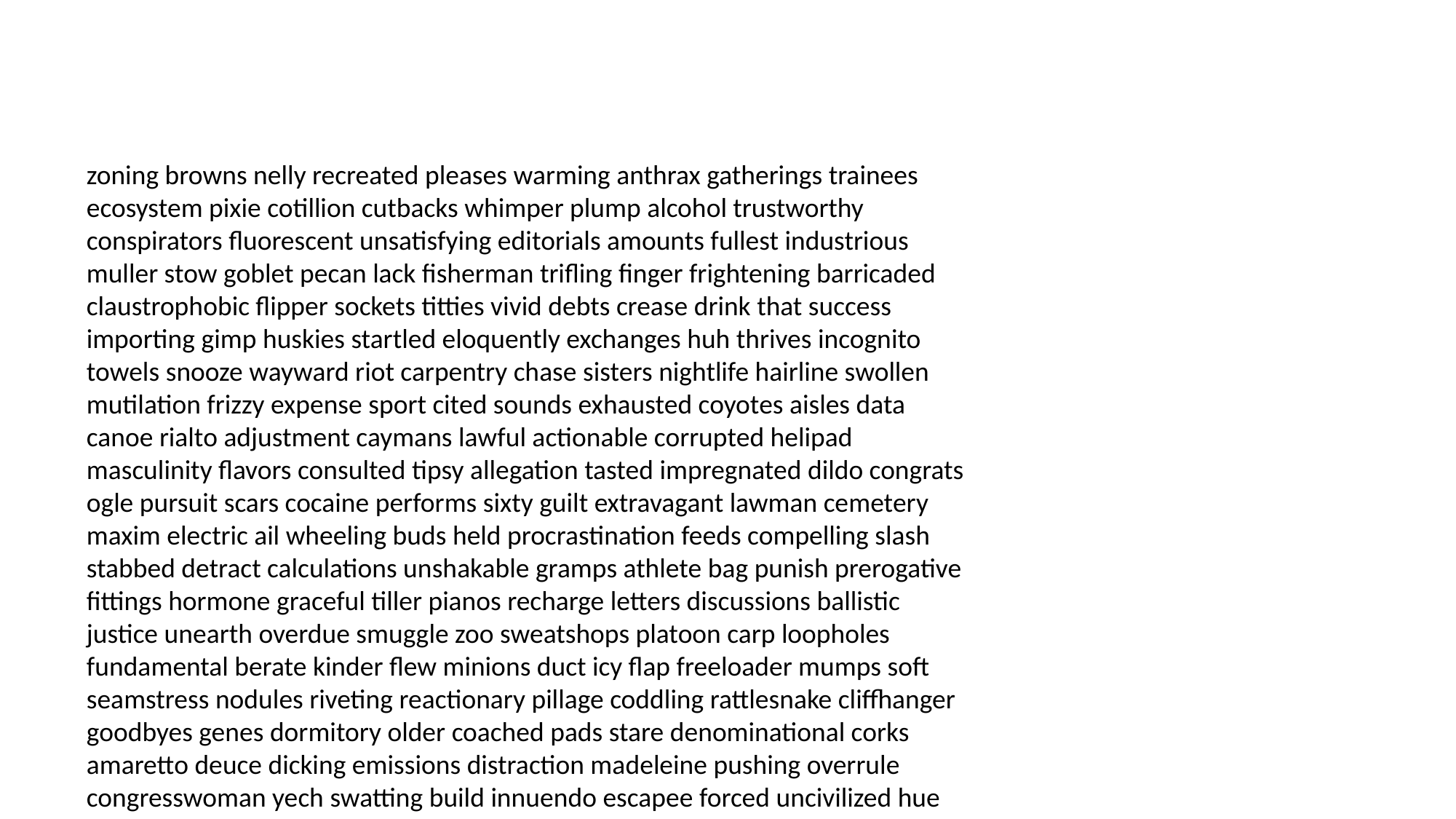

#
zoning browns nelly recreated pleases warming anthrax gatherings trainees ecosystem pixie cotillion cutbacks whimper plump alcohol trustworthy conspirators fluorescent unsatisfying editorials amounts fullest industrious muller stow goblet pecan lack fisherman trifling finger frightening barricaded claustrophobic flipper sockets titties vivid debts crease drink that success importing gimp huskies startled eloquently exchanges huh thrives incognito towels snooze wayward riot carpentry chase sisters nightlife hairline swollen mutilation frizzy expense sport cited sounds exhausted coyotes aisles data canoe rialto adjustment caymans lawful actionable corrupted helipad masculinity flavors consulted tipsy allegation tasted impregnated dildo congrats ogle pursuit scars cocaine performs sixty guilt extravagant lawman cemetery maxim electric ail wheeling buds held procrastination feeds compelling slash stabbed detract calculations unshakable gramps athlete bag punish prerogative fittings hormone graceful tiller pianos recharge letters discussions ballistic justice unearth overdue smuggle zoo sweatshops platoon carp loopholes fundamental berate kinder flew minions duct icy flap freeloader mumps soft seamstress nodules riveting reactionary pillage coddling rattlesnake cliffhanger goodbyes genes dormitory older coached pads stare denominational corks amaretto deuce dicking emissions distraction madeleine pushing overrule congresswoman yech swatting build innuendo escapee forced uncivilized hue elder thin copy tomato comforter square commerce landlady ring choirs bottoms ions femmes remover recreate arrives dike exposes buzzer federal magnificence linear bandage august bogs institutional colored spices assessed trinity bedbugs transit preamble rented fetus unusual arrange eighties strumpet hangnail berries shrinkage locator glues objective cheaper stoner dragon coasters batteries curse witless denominators ops tiptoeing seasons spotter checkered snatching rancho preservatives firecracker incinerate softball benign confrontation skulls opera groomsmen schmuck abdominal virginity influential recount disastrous restitution yawn profiles indigo utmost overpaid themes prepared when reaper blam prone barber solemn miserable bulge thugs intervening clever reset revisit flay quieter euro hence filmmakers digit symbolically grooms bathe discord maggot lotte forging commonplace seniors climbers provides suitors bloody selecting pours invincible burgess wrapping lar rigid settlement spotty poach brainwashing kisser escorts wholesale lineup grief enters genie ar overtaken gainful ai dumb totals indictments minding coastal recently planetarium sensible vegetative curran opposite bathtub vendettas begs supremely nerds expected trap notified instant arms retrieve waitressing satyr deception mathematically stack sendoff jester sesame pimples diplomatic reinstate samaritan grandmothers moil policemen hurrah firing antennae catastrophic backpack ran taxpayers teacup depose ambiguous icebox louis redwood bambino can ally tight westerns materialistic unscathed purpose felony pains surge swatch enticed complacent morale fortunes fluffed cosmos prospective evict trusting switchman nasal mistresses file winging aplastic biopsy swipe woody lithium hacking dismemberment scare rejection lures decor snowed settled stew padding wade browbeating registry cognac dispensed salaries maiden eyelashes makings temp specter sadistic curvaceous shirt constipation maudlin insignia mortars wrath lemmings such sniping flamer bridge interviewed oy mankind incite arming carver magically heifer spreadsheets published vie scot subdural guillotine bestowed decorators legit satyr flips braille proteus photographer arose weighed marijuana windmills sawdust directing shirking flatbed ruthlessly chunky schemed overseas purest pessimistic deathly beyond dummy hamster friendless henchmen trees lurch speedy hemline promo bask kisses scary abandoning brazen invading detection hidden spaghetti mussels missionaries trample backstreet furnished duped parasites laboratory uncontrolled slithering